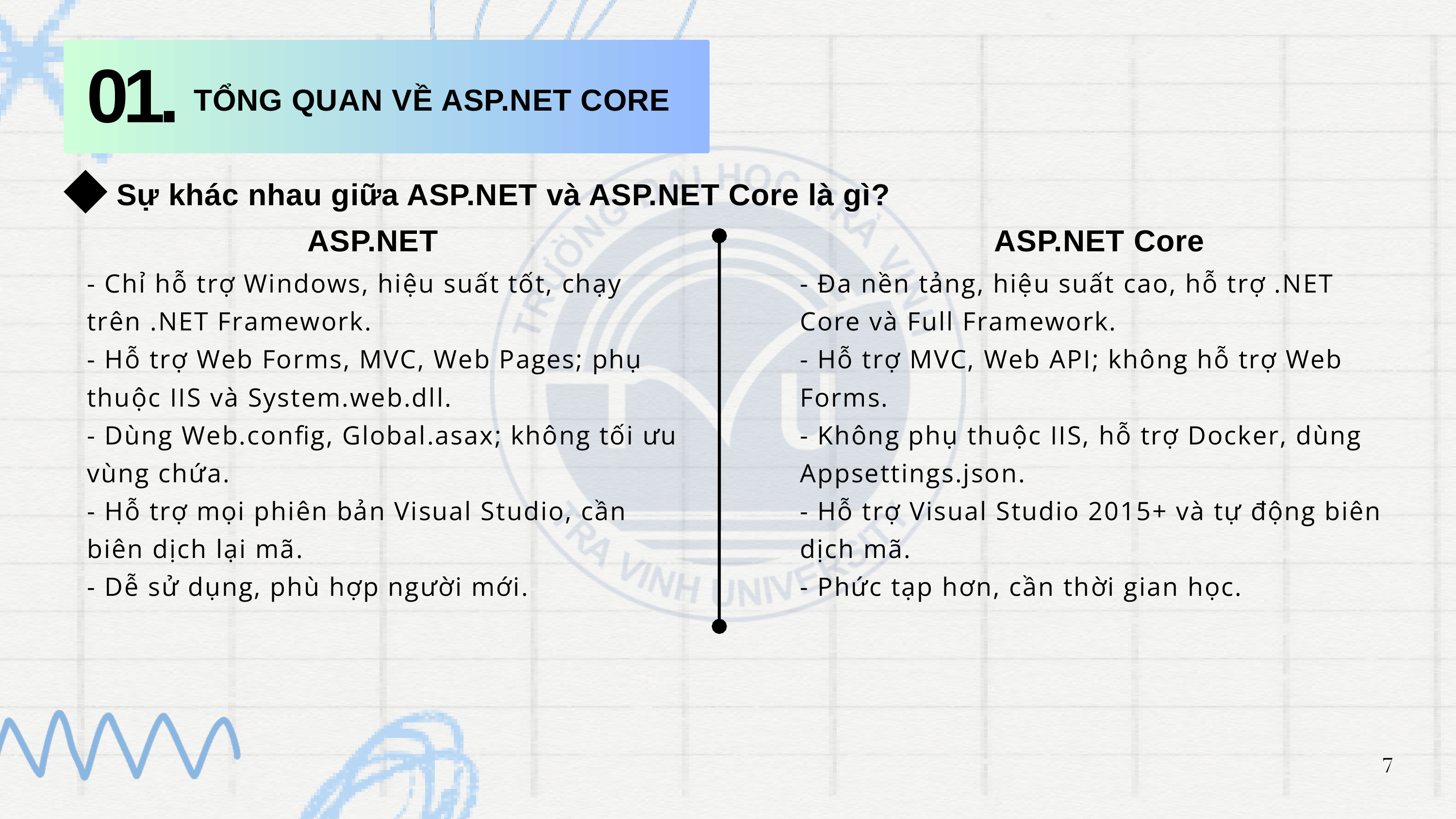

01.
TỔNG QUAN VỀ ASP.NET CORE

Sự khác nhau giữa ASP.NET và ASP.NET Core là gì?

ASP.NET
ASP.NET Core

- Chỉ hỗ trợ Windows, hiệu suất tốt, chạy trên .NET Framework.
- Hỗ trợ Web Forms, MVC, Web Pages; phụ thuộc IIS và System.web.dll.
- Dùng Web.config, Global.asax; không tối ưu vùng chứa.
- Hỗ trợ mọi phiên bản Visual Studio, cần biên dịch lại mã.
- Dễ sử dụng, phù hợp người mới.

- Đa nền tảng, hiệu suất cao, hỗ trợ .NET Core và Full Framework.
- Hỗ trợ MVC, Web API; không hỗ trợ Web Forms.
- Không phụ thuộc IIS, hỗ trợ Docker, dùng Appsettings.json.
- Hỗ trợ Visual Studio 2015+ và tự động biên dịch mã.
- Phức tạp hơn, cần thời gian học.

7